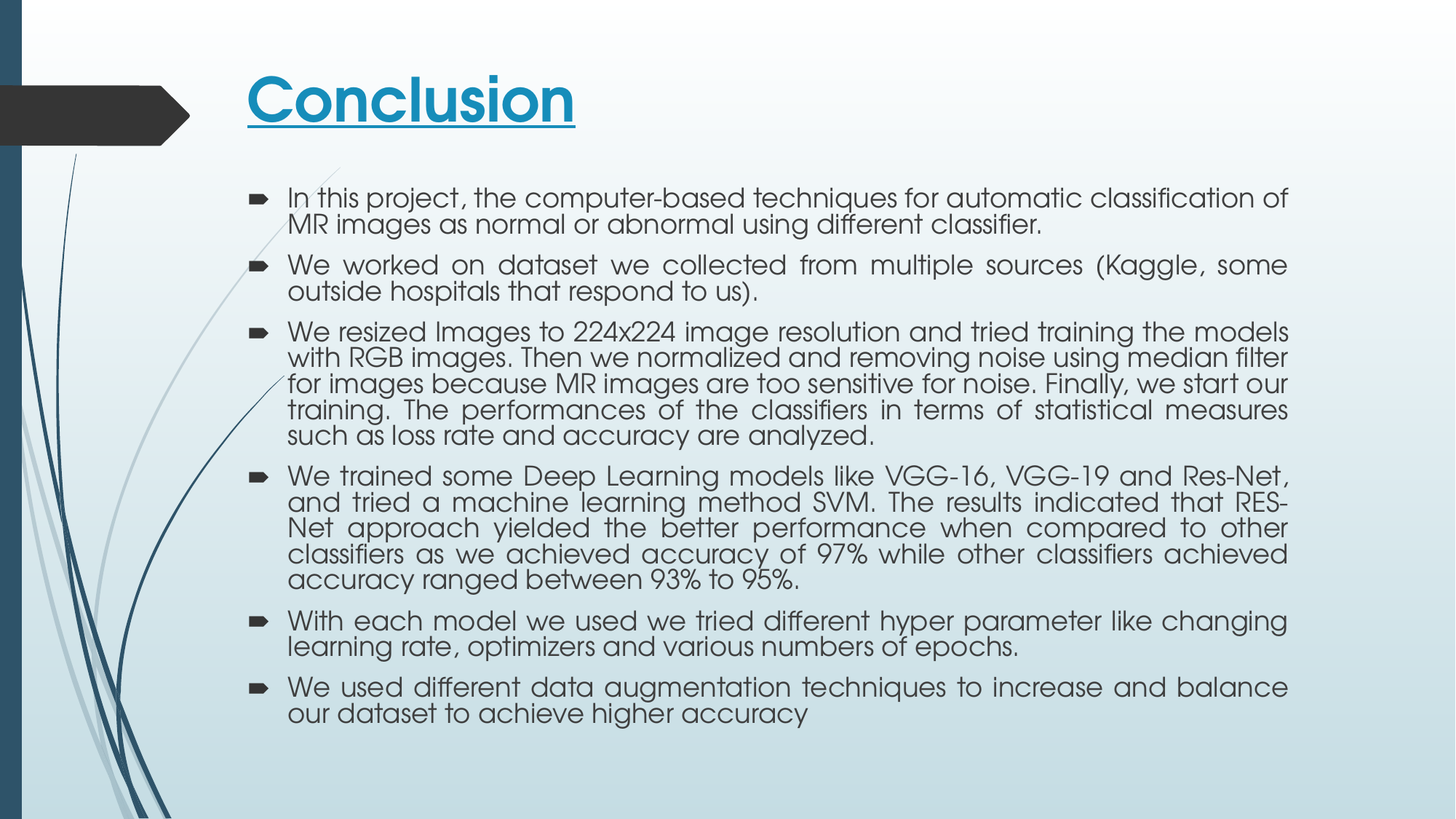

# Conclusion
In this project, the computer-based techniques for automatic classification of MR images as normal or abnormal using different classifier.
We worked on dataset we collected from multiple sources (Kaggle, some outside hospitals that respond to us).
We resized Images to 224x224 image resolution and tried training the models with RGB images. Then we normalized and removing noise using median filter for images because MR images are too sensitive for noise. Finally, we start our training. The performances of the classifiers in terms of statistical measures such as loss rate and accuracy are analyzed.
We trained some Deep Learning models like VGG-16, VGG-19 and Res-Net, and tried a machine learning method SVM. The results indicated that RES-Net approach yielded the better performance when compared to other classifiers as we achieved accuracy of 97% while other classifiers achieved accuracy ranged between 93% to 95%.
With each model we used we tried different hyper parameter like changing learning rate, optimizers and various numbers of epochs.
We used different data augmentation techniques to increase and balance our dataset to achieve higher accuracy